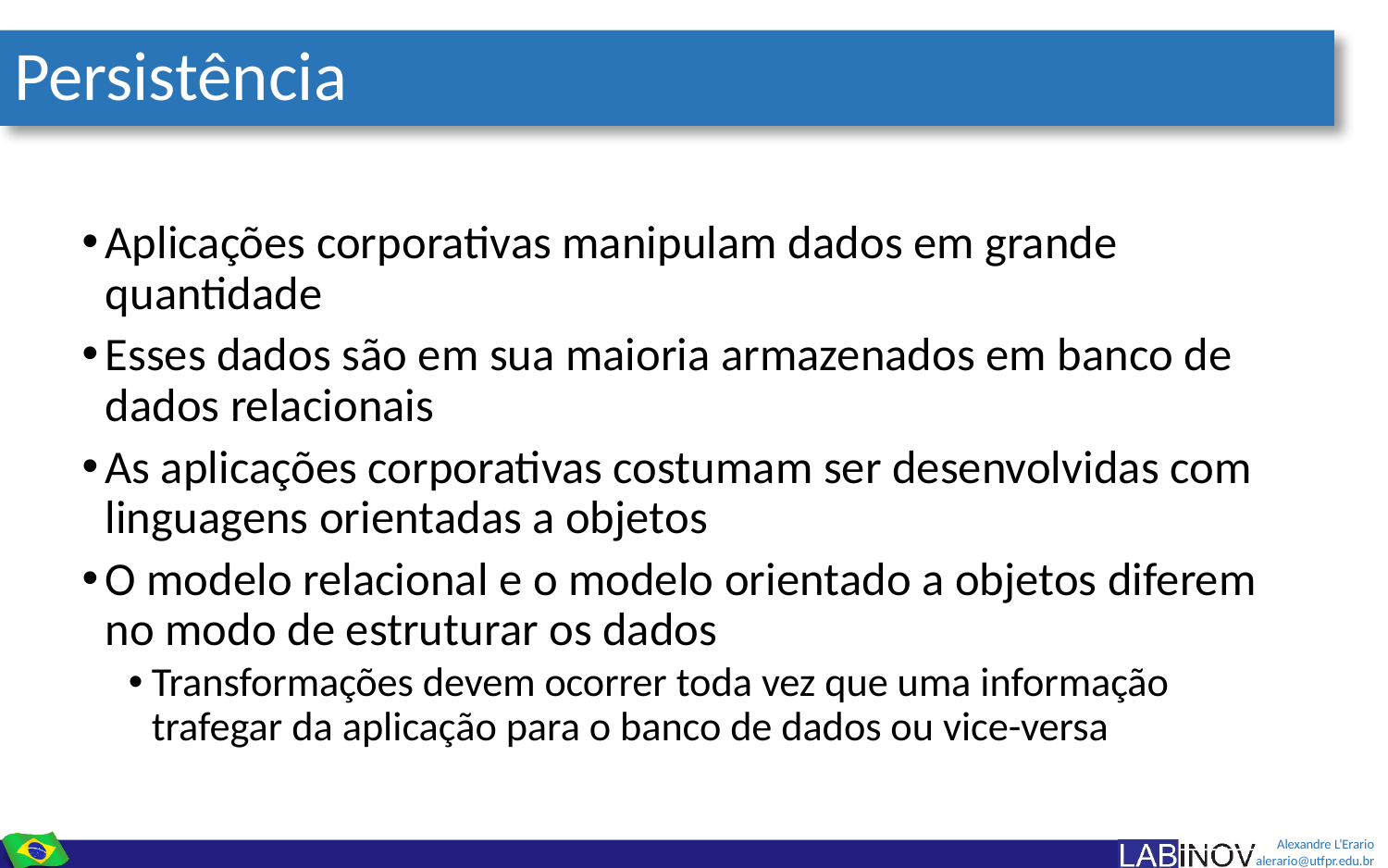

# Persistência
Aplicações corporativas manipulam dados em grande quantidade
Esses dados são em sua maioria armazenados em banco de dados relacionais
As aplicações corporativas costumam ser desenvolvidas com linguagens orientadas a objetos
O modelo relacional e o modelo orientado a objetos diferem no modo de estruturar os dados
Transformações devem ocorrer toda vez que uma informação trafegar da aplicação para o banco de dados ou vice-versa